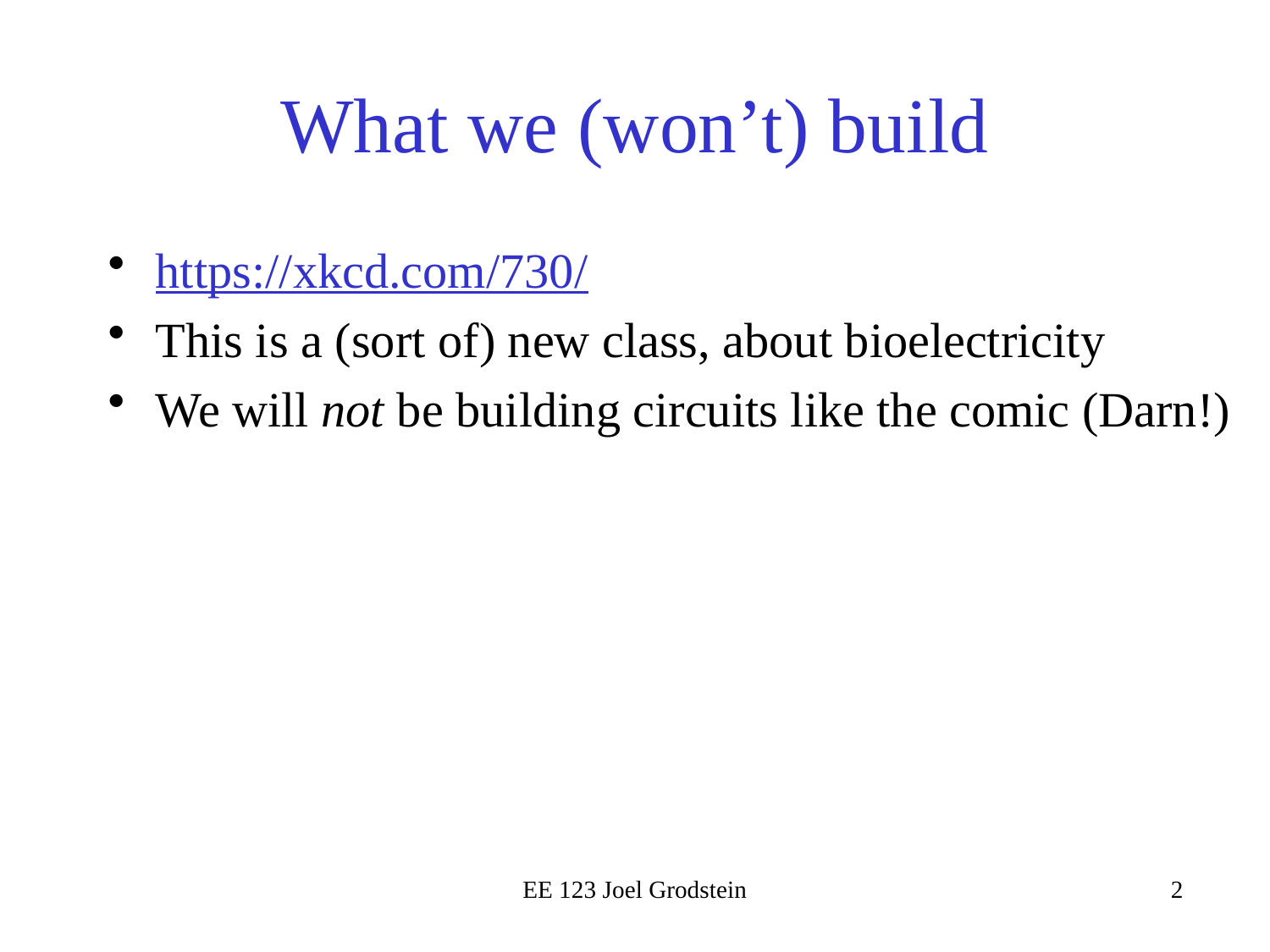

# What we (won’t) build
https://xkcd.com/730/
This is a (sort of) new class, about bioelectricity
We will not be building circuits like the comic (Darn!)

EE 123 Joel Grodstein